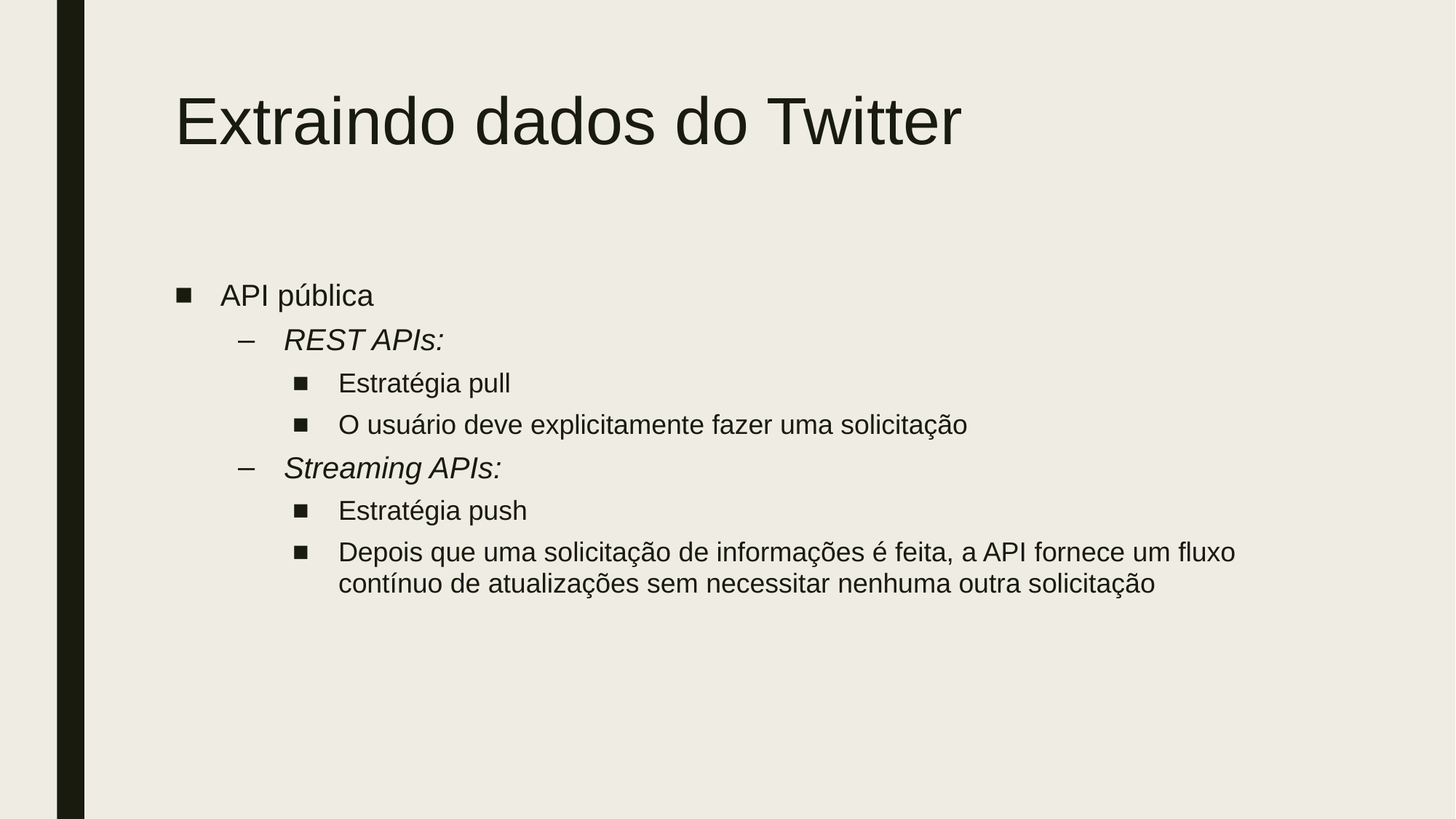

# Extraindo dados do Twitter
API pública
REST APIs:
Estratégia pull
O usuário deve explicitamente fazer uma solicitação
Streaming APIs:
Estratégia push
Depois que uma solicitação de informações é feita, a API fornece um fluxo contínuo de atualizações sem necessitar nenhuma outra solicitação